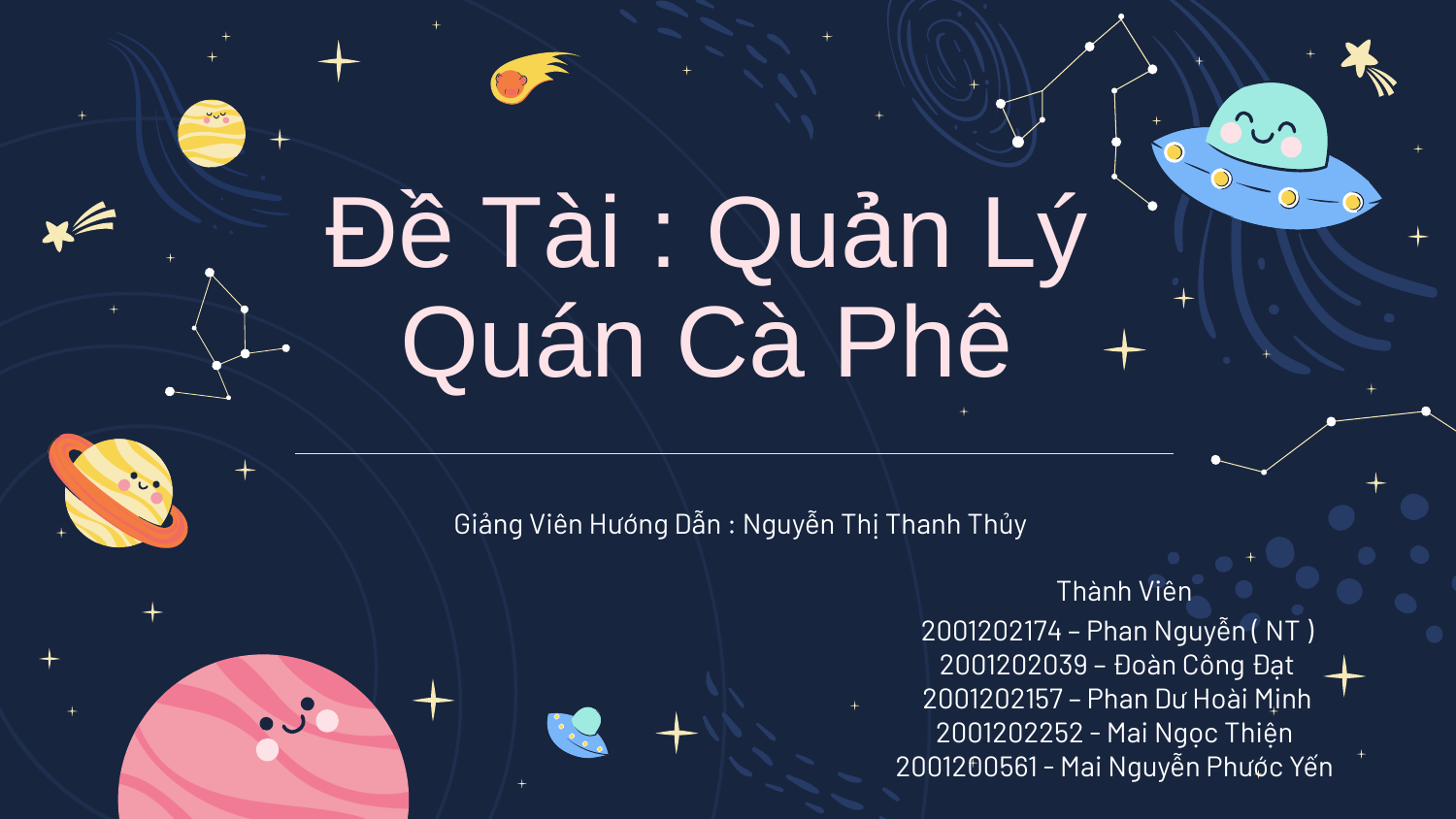

# Đề Tài : Quản Lý Quán Cà Phê

Giảng Viên Hướng Dẫn : Nguyễn Thị Thanh Thủy

Thành Viên

2001202174 – Phan Nguyễn ( NT )
2001202039 – Đoàn Công Đạt
2001202157 – Phan Dư Hoài Minh
2001202252 - Mai Ngọc Thiện
2001200561 - Mai Nguyễn Phước Yến